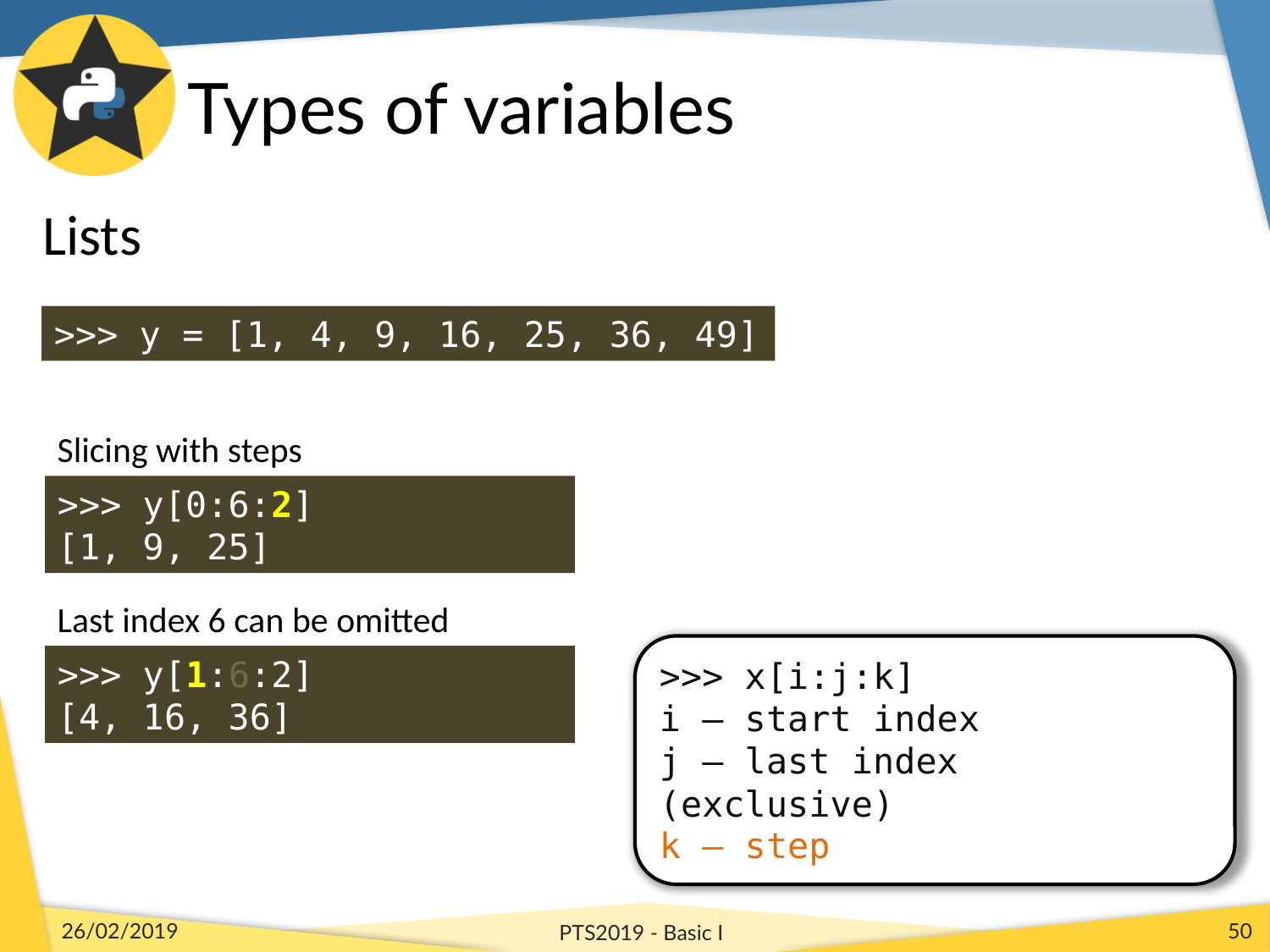

# Types of variables
Lists

>>> y = [1, 4, 9, 16, 25, 36, 49]
Slicing with steps
>>> y[0:6:2]
[1, 9, 25]
Last index 6 can be omitted
>>> x[i:j:k]
i – start index
j – last index (exclusive)
k – step
>>> y[1:6:2]
[4, 16, 36]
PTS2019 - Basic I
26/02/2019
50